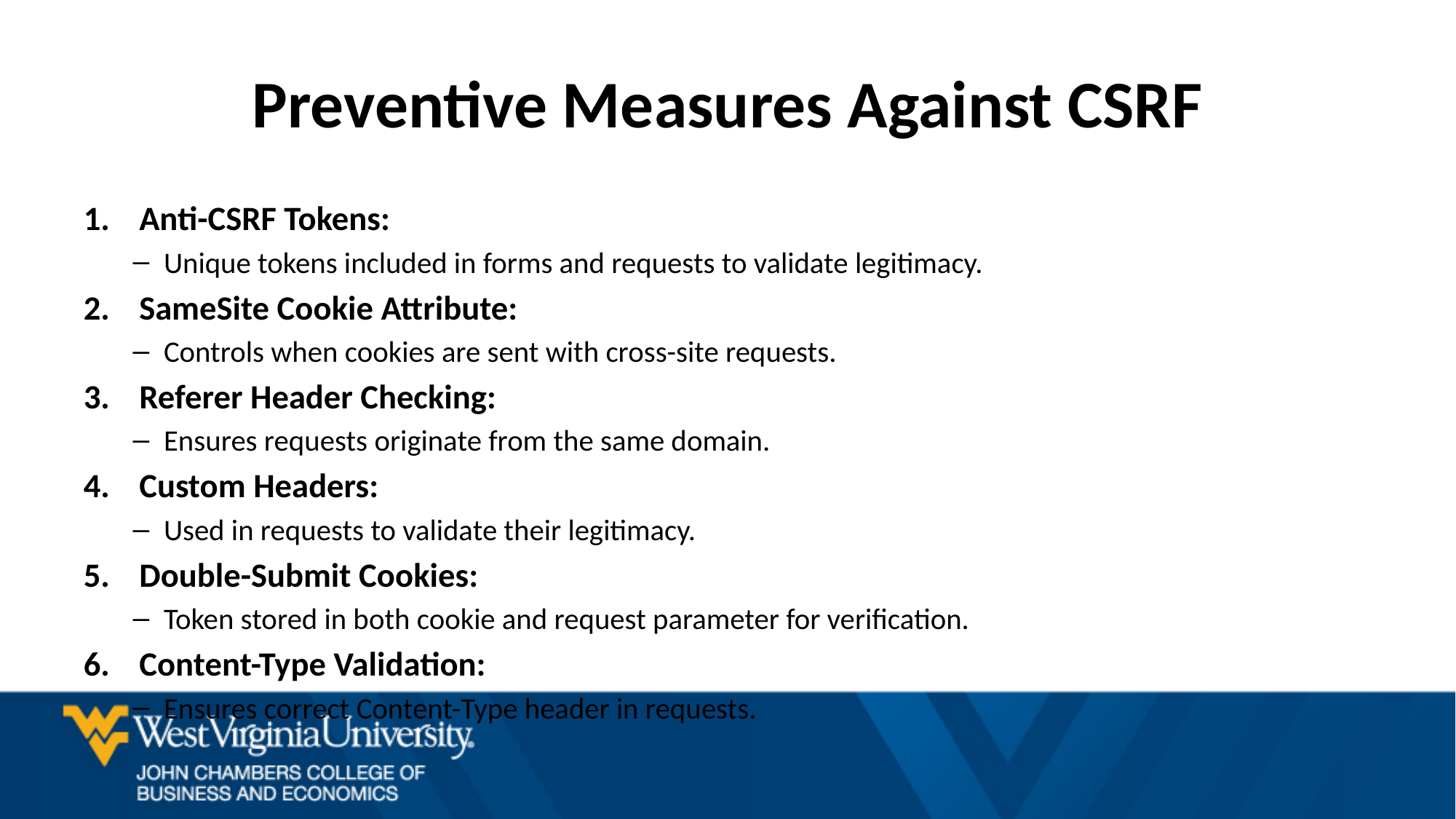

# Preventive Measures Against CSRF
Anti-CSRF Tokens:
Unique tokens included in forms and requests to validate legitimacy.
SameSite Cookie Attribute:
Controls when cookies are sent with cross-site requests.
Referer Header Checking:
Ensures requests originate from the same domain.
Custom Headers:
Used in requests to validate their legitimacy.
Double-Submit Cookies:
Token stored in both cookie and request parameter for verification.
Content-Type Validation:
Ensures correct Content-Type header in requests.